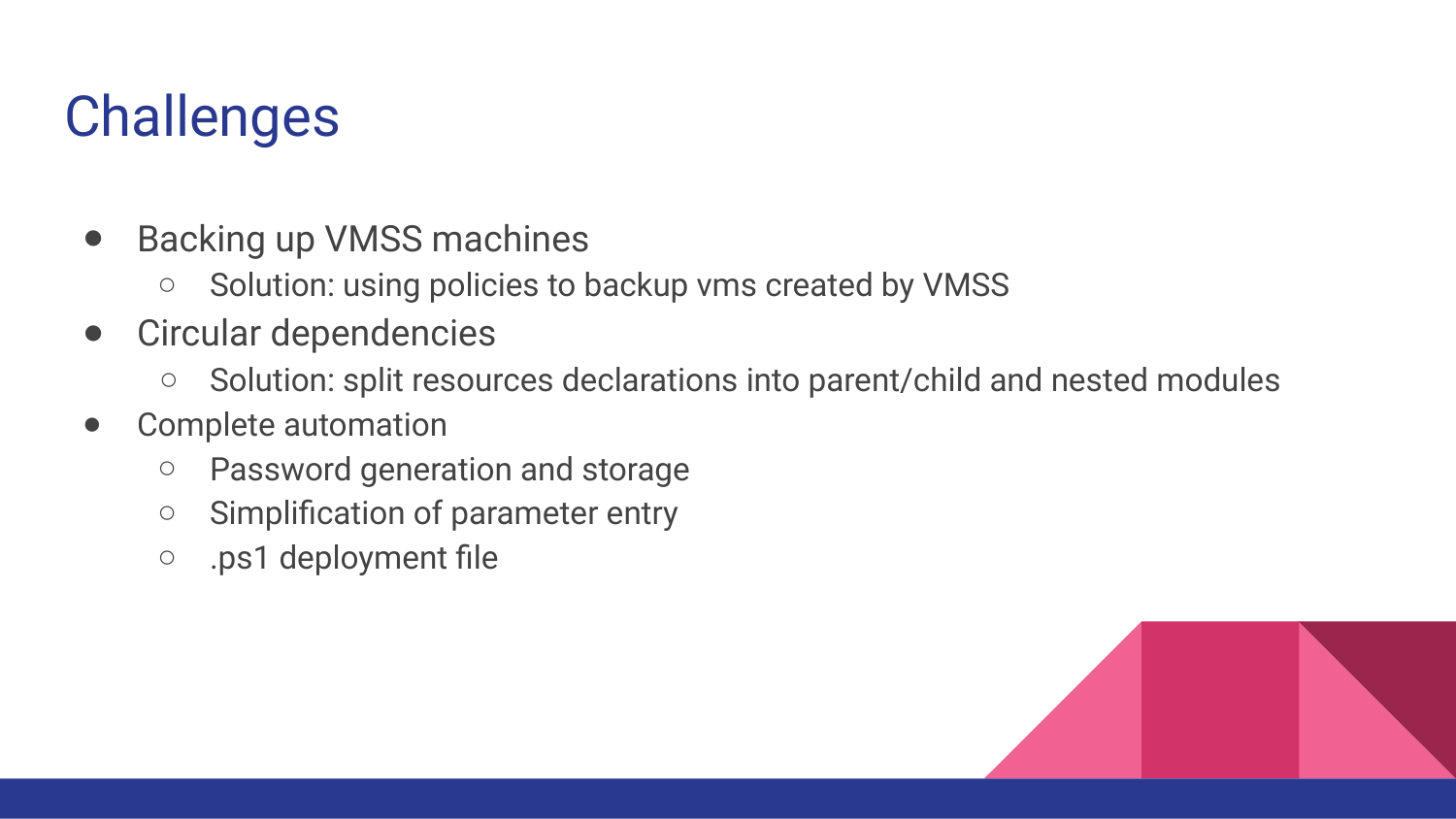

# Challenges
Backing up VMSS machines
Solution: using policies to backup vms created by VMSS
Circular dependencies
Solution: split resources declarations into parent/child and nested modules
Complete automation
Password generation and storage
Simplification of parameter entry
.ps1 deployment file